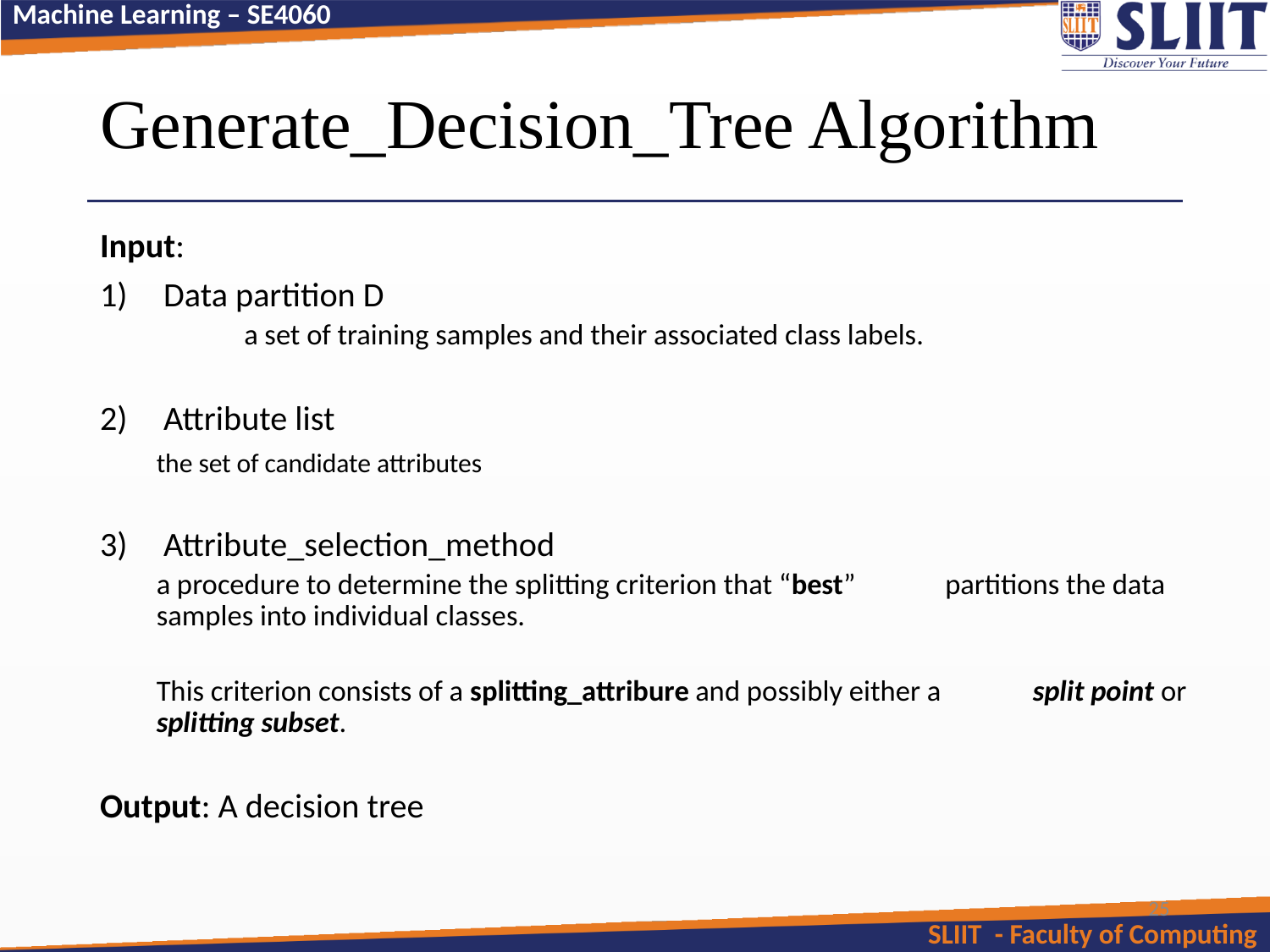

# Generate_Decision_Tree Algorithm
Input:
Data partition D
 	a set of training samples and their associated class labels.

Attribute list
	the set of candidate attributes

Attribute_selection_method
	a procedure to determine the splitting criterion that “best” 	partitions the data samples into individual classes.

	This criterion consists of a splitting_attribure and possibly either a 	split point or splitting subset.

Output: A decision tree

25